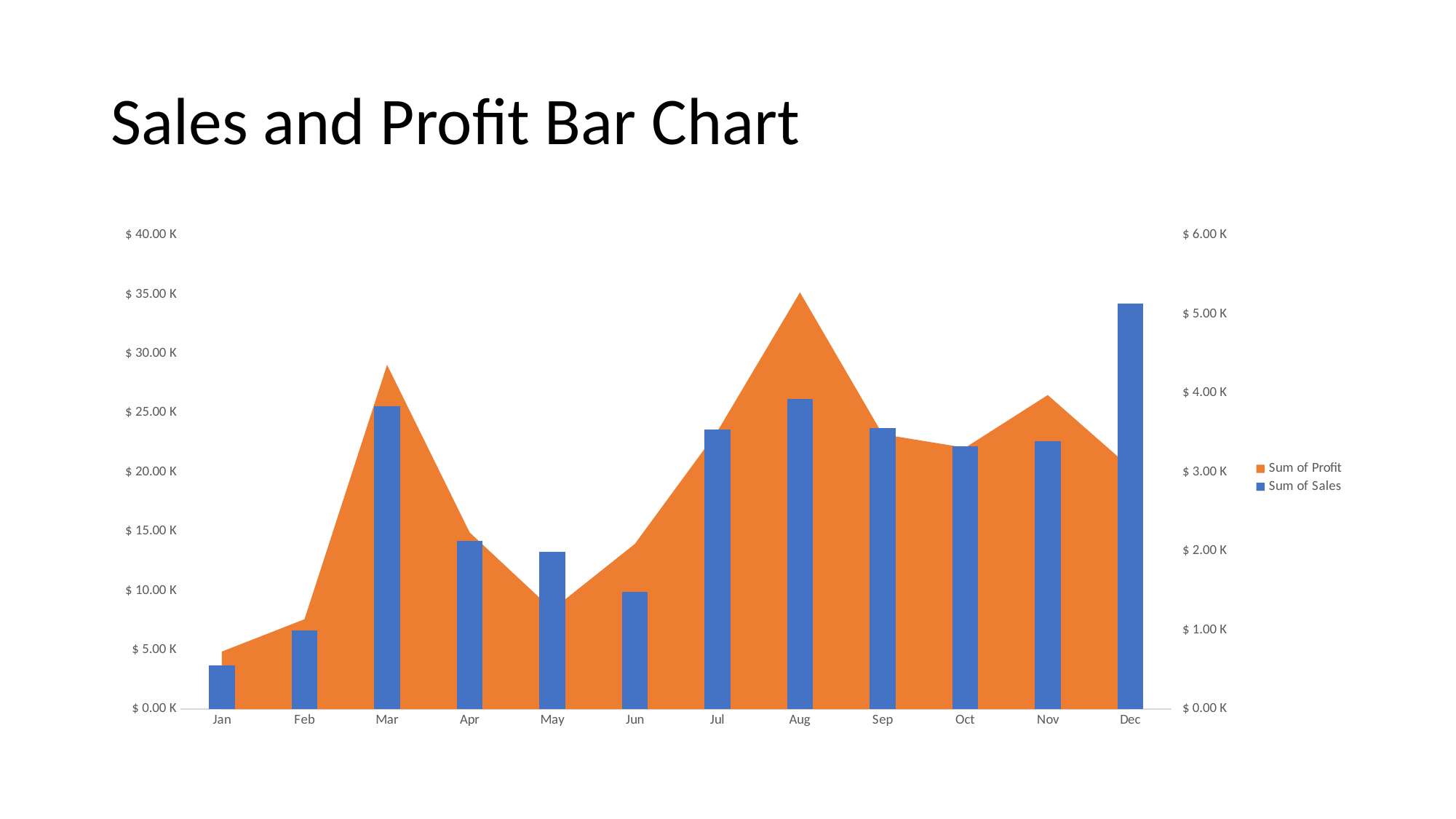

# Sales and Profit Bar Chart

### Chart

| Category | Sum of Profit | Sum of Sales |
|---|---|---|
| Jan | 730.2066 | 3705.946 |
| Feb | 1138.5829999999994 | 6622.863999999997 |
| Mar | 4358.891299999998 | 25565.98 |
| Apr | 2237.1077999999993 | 14219.011000000002 |
| May | 1260.0067000000001 | 13297.954500000003 |
| Jun | 2091.9339999999997 | 9876.054000000002 |
| Jul | 3517.928 | 23627.624999999996 |
| Aug | 5276.824599999999 | 26189.992999999995 |
| Sep | 3480.5184 | 23754.67850000001 |
| Oct | 3309.6647999999996 | 22187.042999999987 |
| Nov | 3976.772499999997 | 22600.390499999998 |
| Dec | 3058.9921999999997 | 34207.73500000001 |